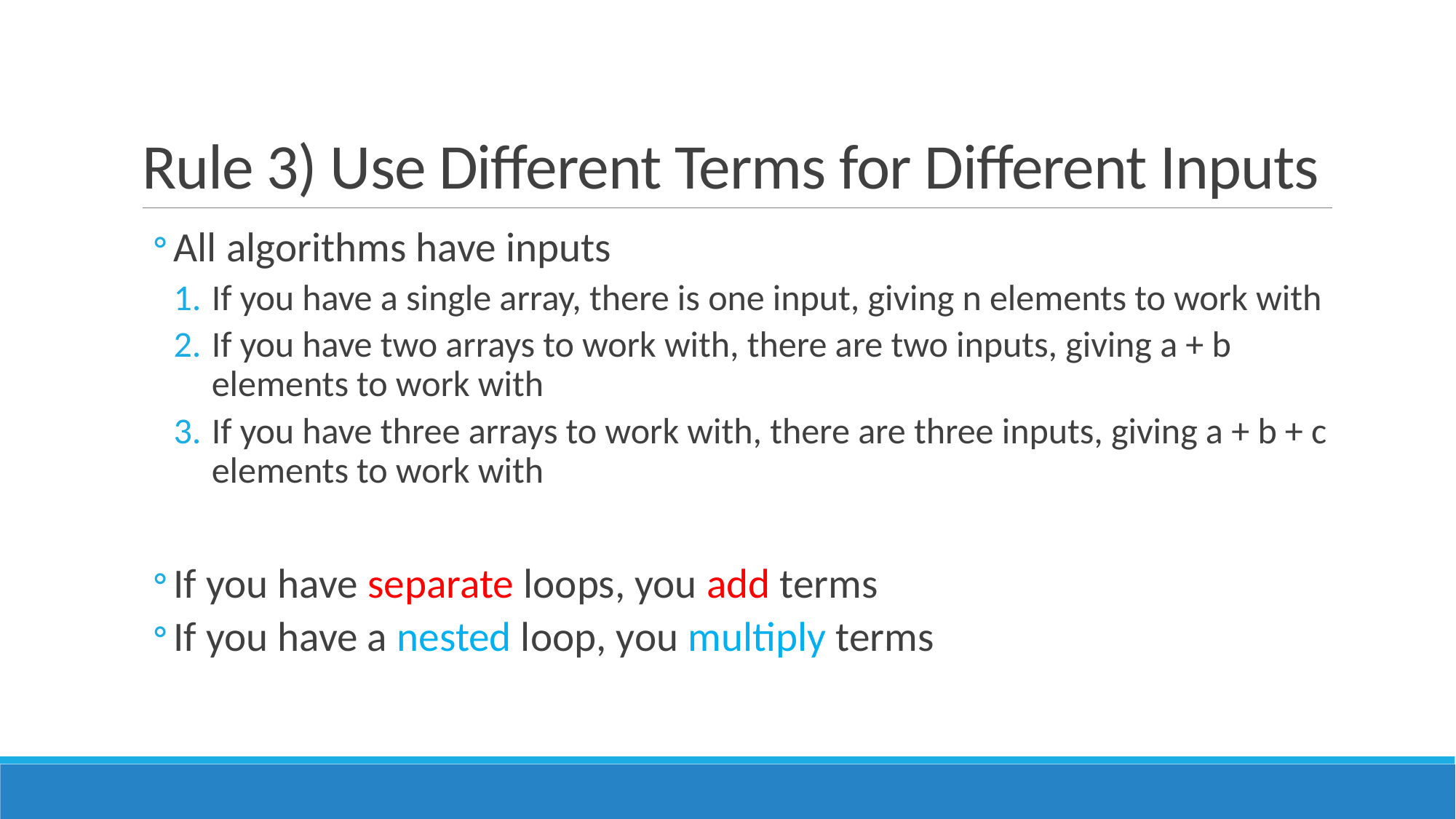

# Rule 3) Use Different Terms for Different Inputs
All algorithms have inputs
If you have a single array, there is one input, giving n elements to work with
If you have two arrays to work with, there are two inputs, giving a + b elements to work with
If you have three arrays to work with, there are three inputs, giving a + b + c elements to work with

If you have separate loops, you add terms
If you have a nested loop, you multiply terms